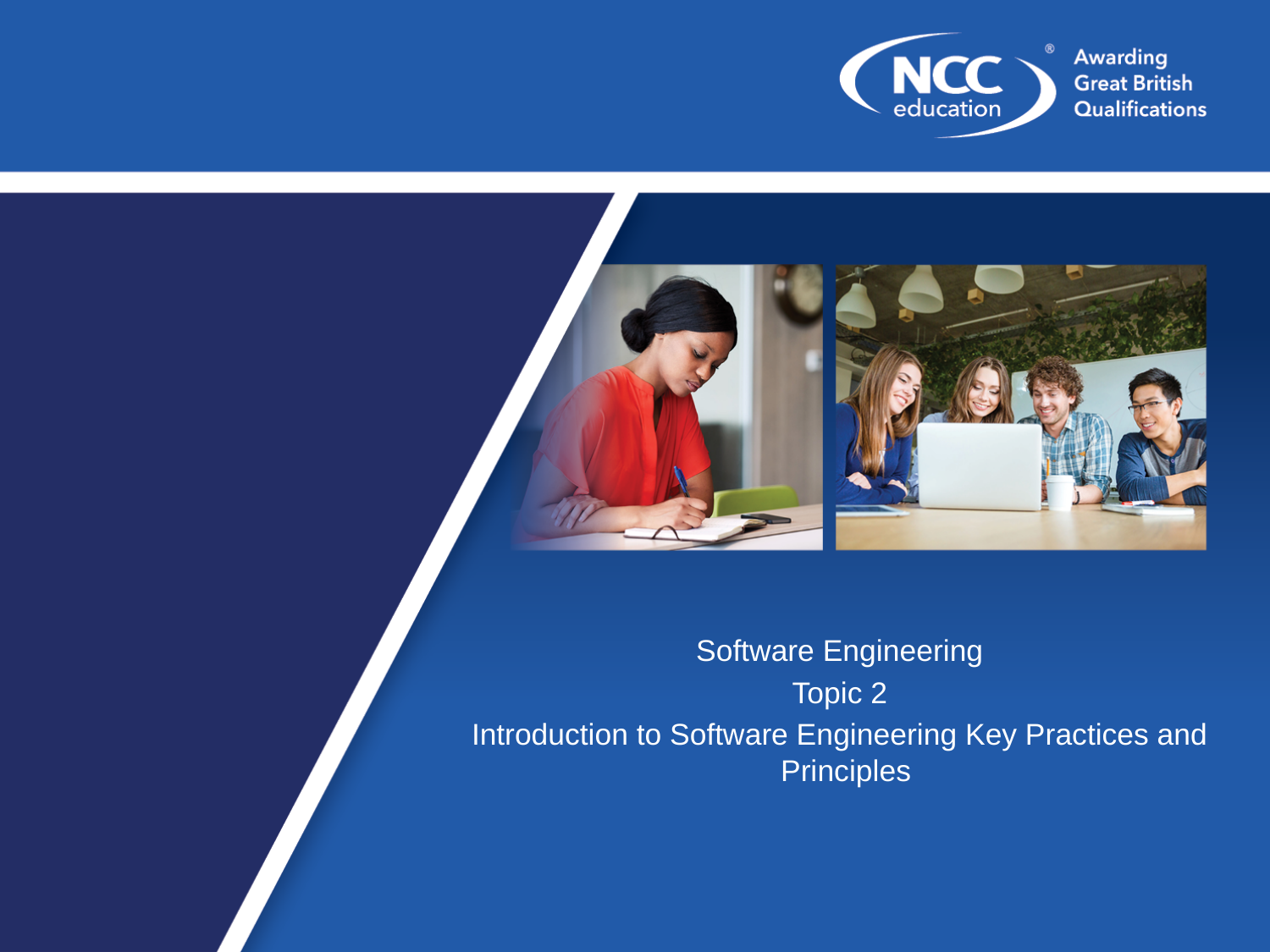

Software Engineering
Topic 2
Introduction to Software Engineering Key Practices and Principles